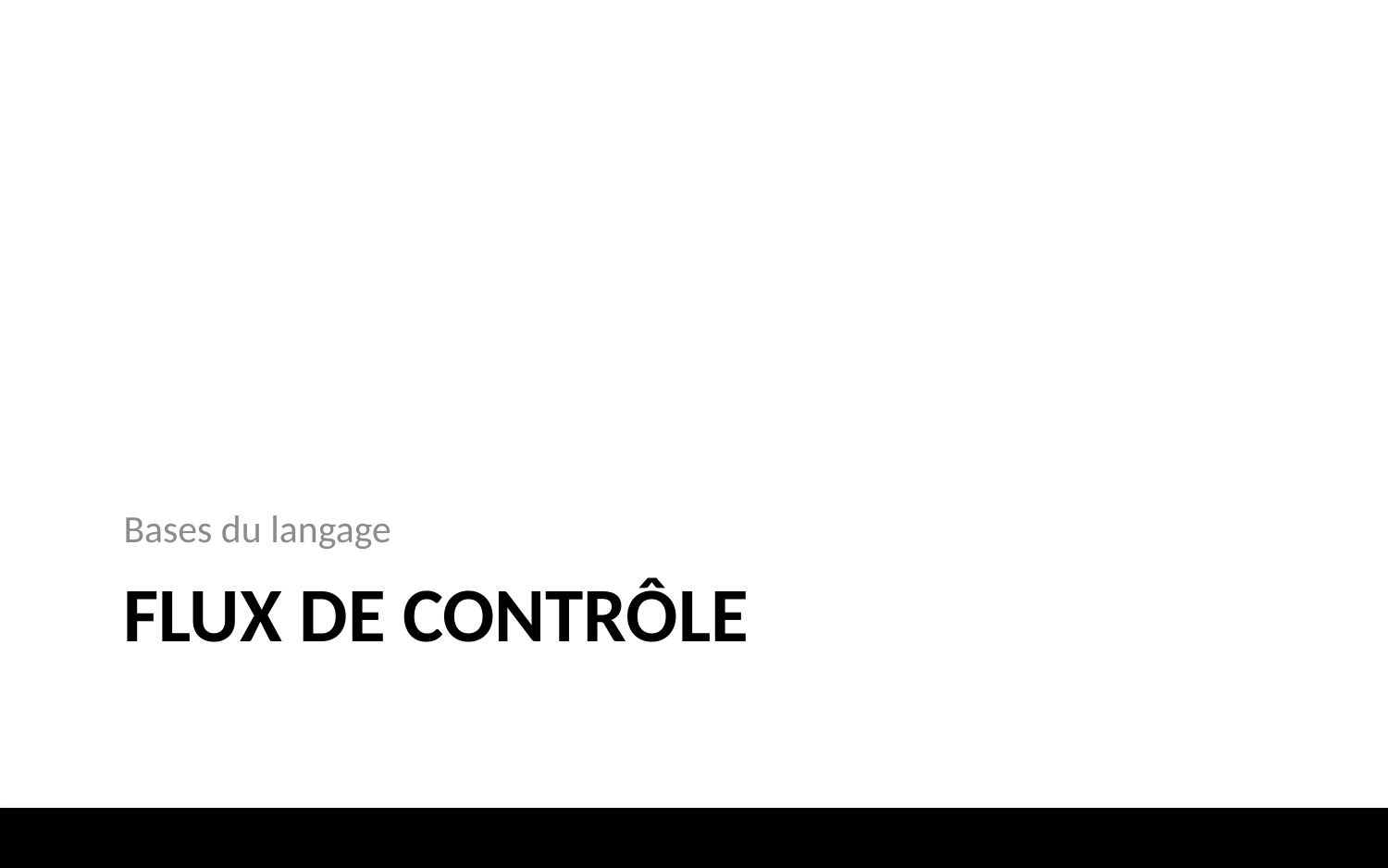

Bases du langage
# Flux de contrôle